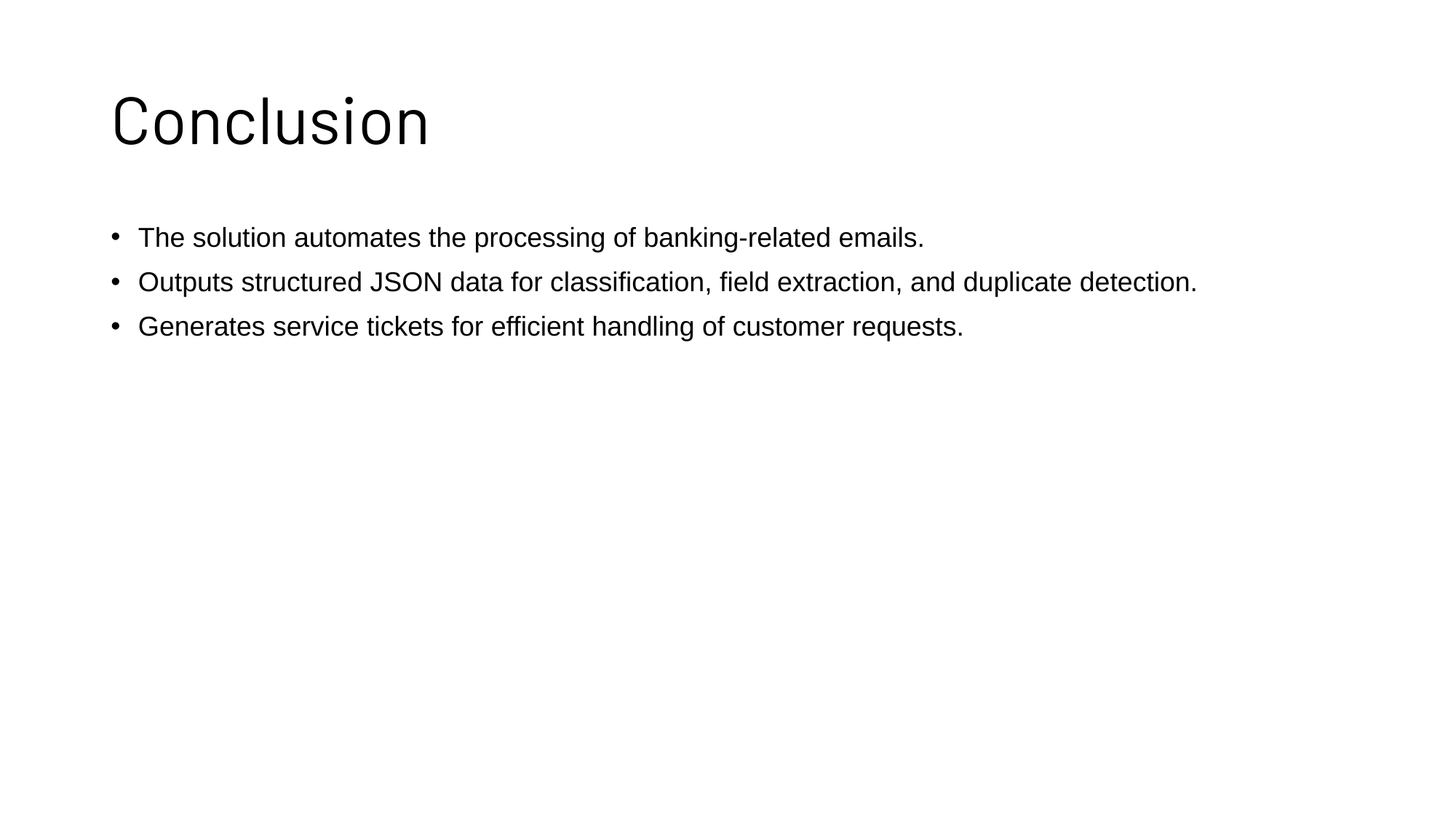

# Conclusion
The solution automates the processing of banking-related emails.
Outputs structured JSON data for classification, field extraction, and duplicate detection.
Generates service tickets for efficient handling of customer requests.